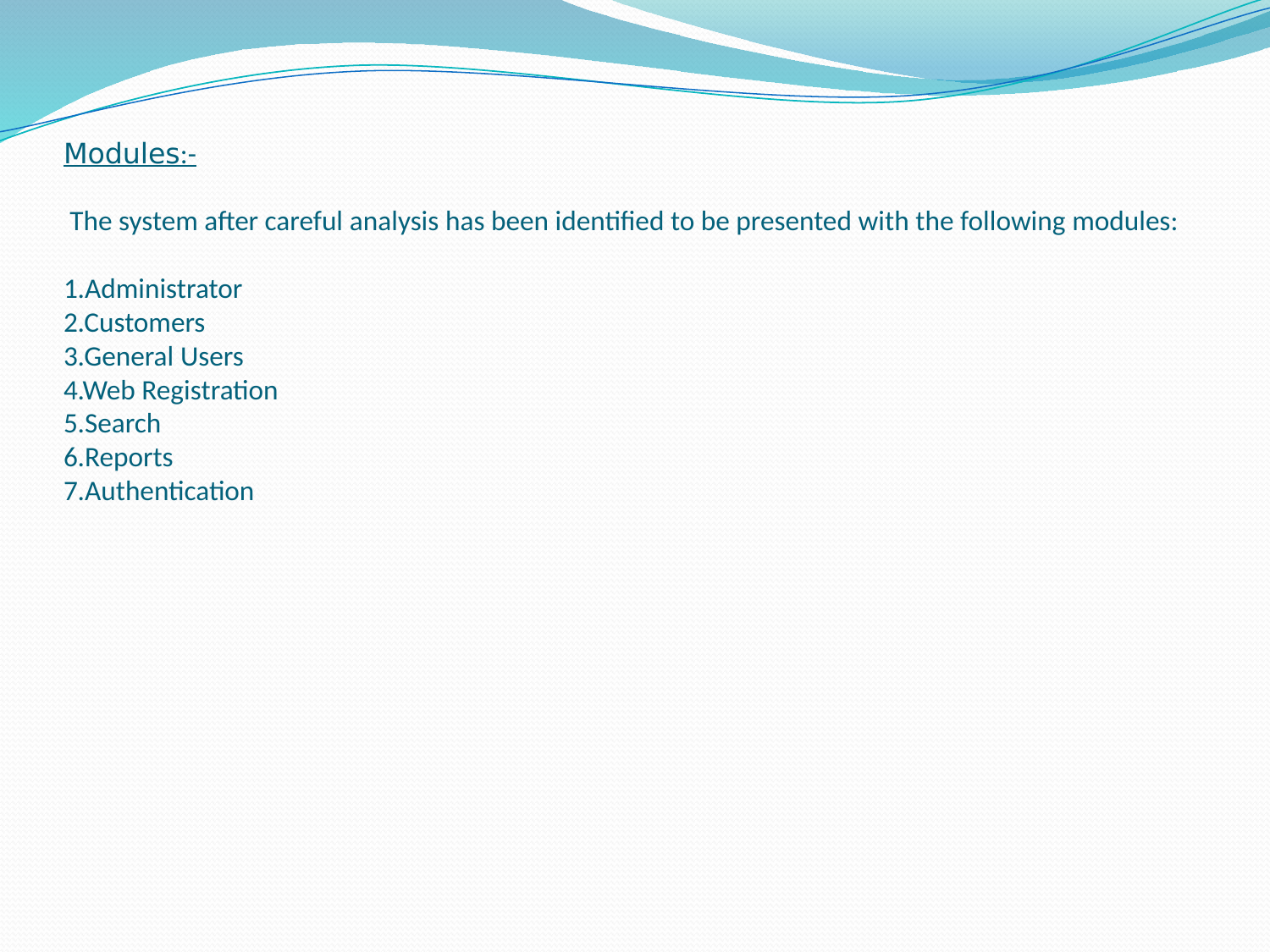

# Modules:-  The system after careful analysis has been identified to be presented with the following modules: 1.Administrator 2.Customers 3.General Users 4.Web Registration 5.Search 6.Reports 7.Authentication